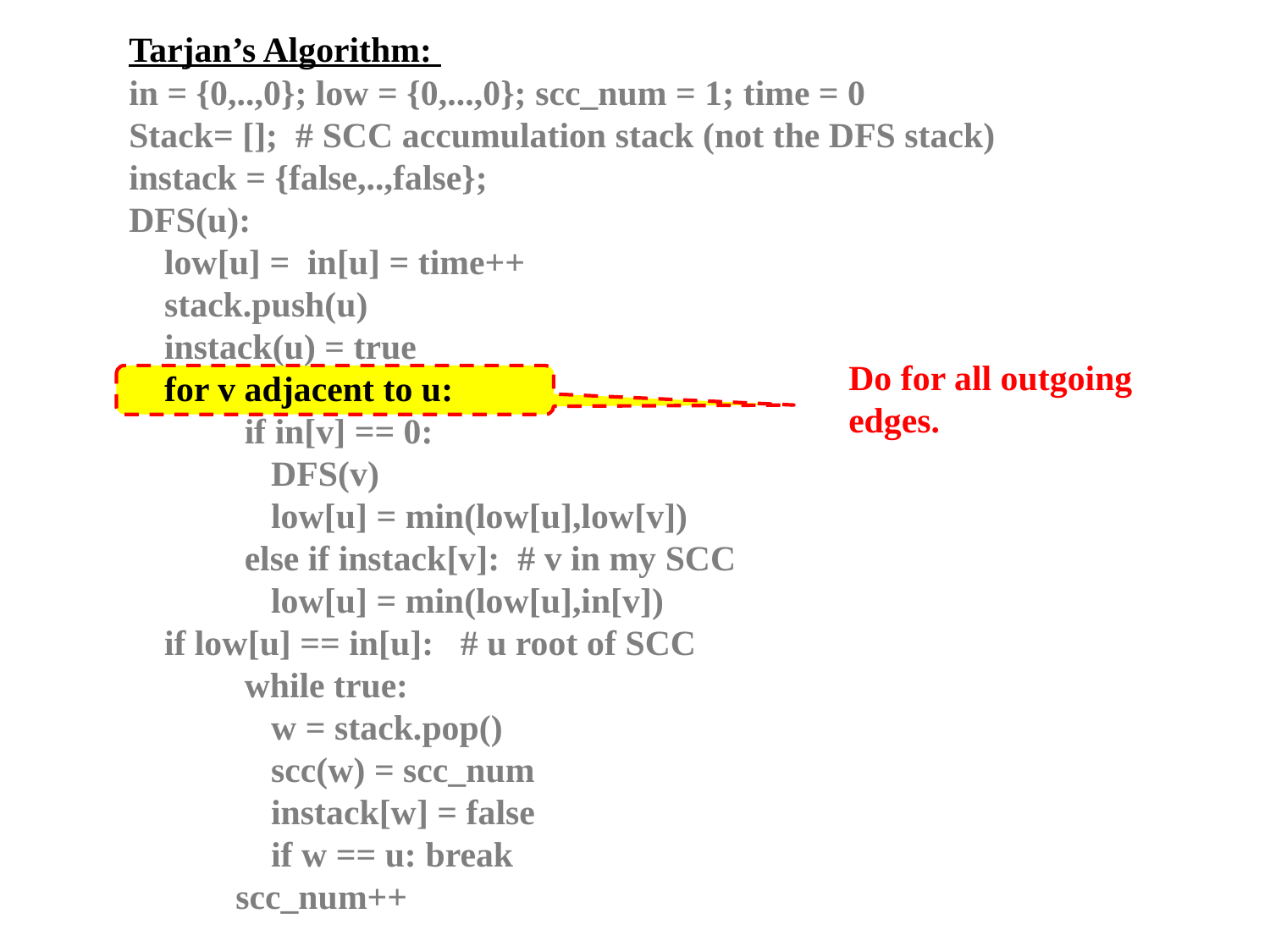

Tarjan’s Algorithm:
in = {0,..,0}; low = {0,...,0}; scc_num = 1; time = 0
Stack= [];  # SCC accumulation stack (not the DFS stack)
instack = {false,..,false};
DFS(u):
    low[u] =  in[u] = time++
    stack.push(u)
    instack(u) = true
    for v adjacent to u:
             if in[v] == 0:
                DFS(v)
                low[u] = min(low[u],low[v])
             else if instack[v]:  # v in my SCC
                low[u] = min(low[u],in[v])
    if low[u] == in[u]:   # u root of SCC
             while true:
                w = stack.pop()
                scc(w) = scc_num
                instack[w] = false
                if w == u: break
            scc_num++
Do for all outgoing edges.